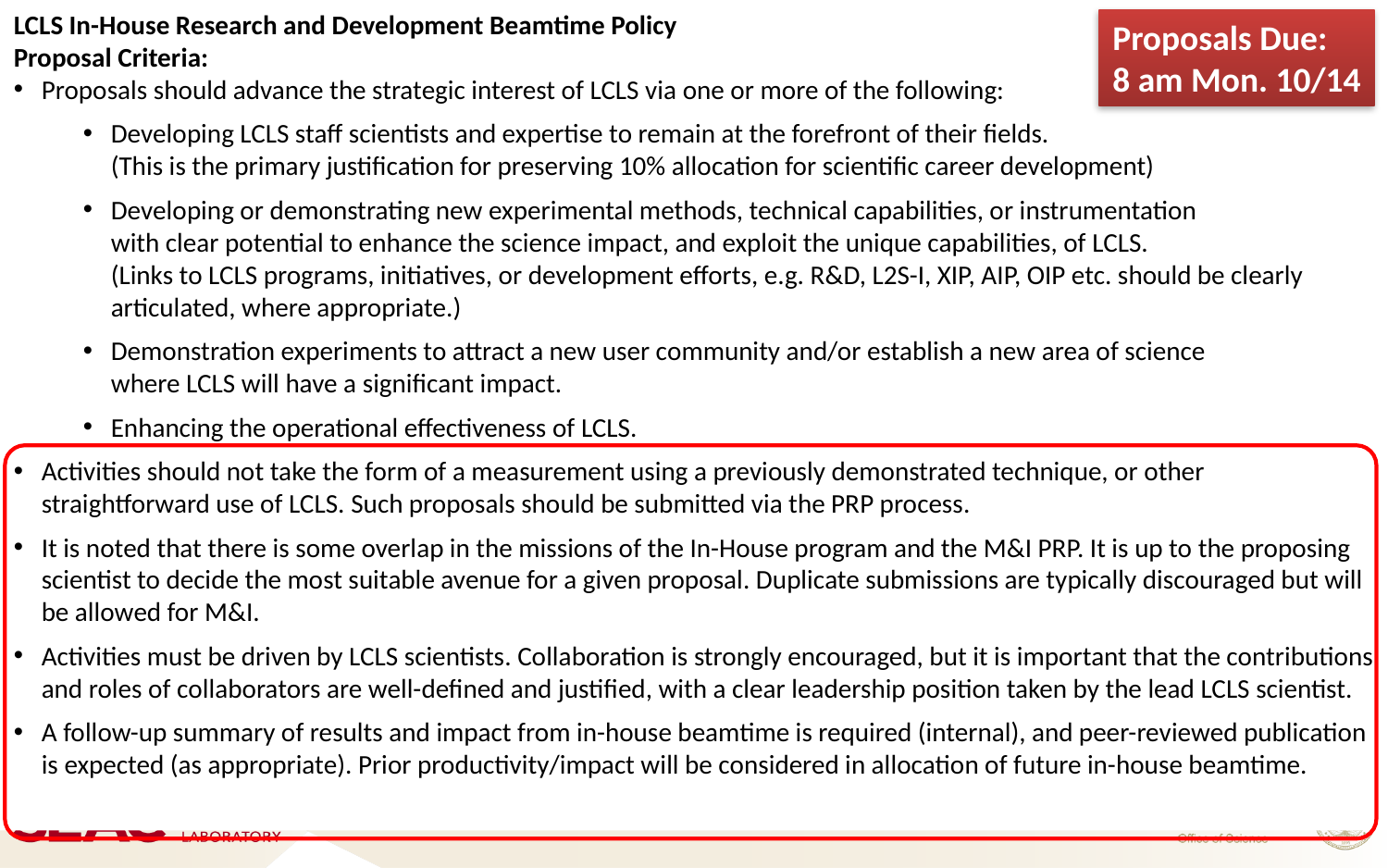

LCLS In-House Research and Development Beamtime Policy
Proposal Criteria:
Proposals should advance the strategic interest of LCLS via one or more of the following:
Developing LCLS staff scientists and expertise to remain at the forefront of their fields.
(This is the primary justification for preserving 10% allocation for scientific career development)
Developing or demonstrating new experimental methods, technical capabilities, or instrumentation
with clear potential to enhance the science impact, and exploit the unique capabilities, of LCLS.
(Links to LCLS programs, initiatives, or development efforts, e.g. R&D, L2S-I, XIP, AIP, OIP etc. should be clearly articulated, where appropriate.)
Demonstration experiments to attract a new user community and/or establish a new area of science
where LCLS will have a significant impact.
Enhancing the operational effectiveness of LCLS.
Activities should not take the form of a measurement using a previously demonstrated technique, or other straightforward use of LCLS. Such proposals should be submitted via the PRP process.
It is noted that there is some overlap in the missions of the In-House program and the M&I PRP. It is up to the proposing scientist to decide the most suitable avenue for a given proposal. Duplicate submissions are typically discouraged but will be allowed for M&I.
Activities must be driven by LCLS scientists. Collaboration is strongly encouraged, but it is important that the contributions and roles of collaborators are well-defined and justified, with a clear leadership position taken by the lead LCLS scientist.
A follow-up summary of results and impact from in-house beamtime is required (internal), and peer-reviewed publication is expected (as appropriate). Prior productivity/impact will be considered in allocation of future in-house beamtime.

Proposals Due:
8 am Mon. 10/14